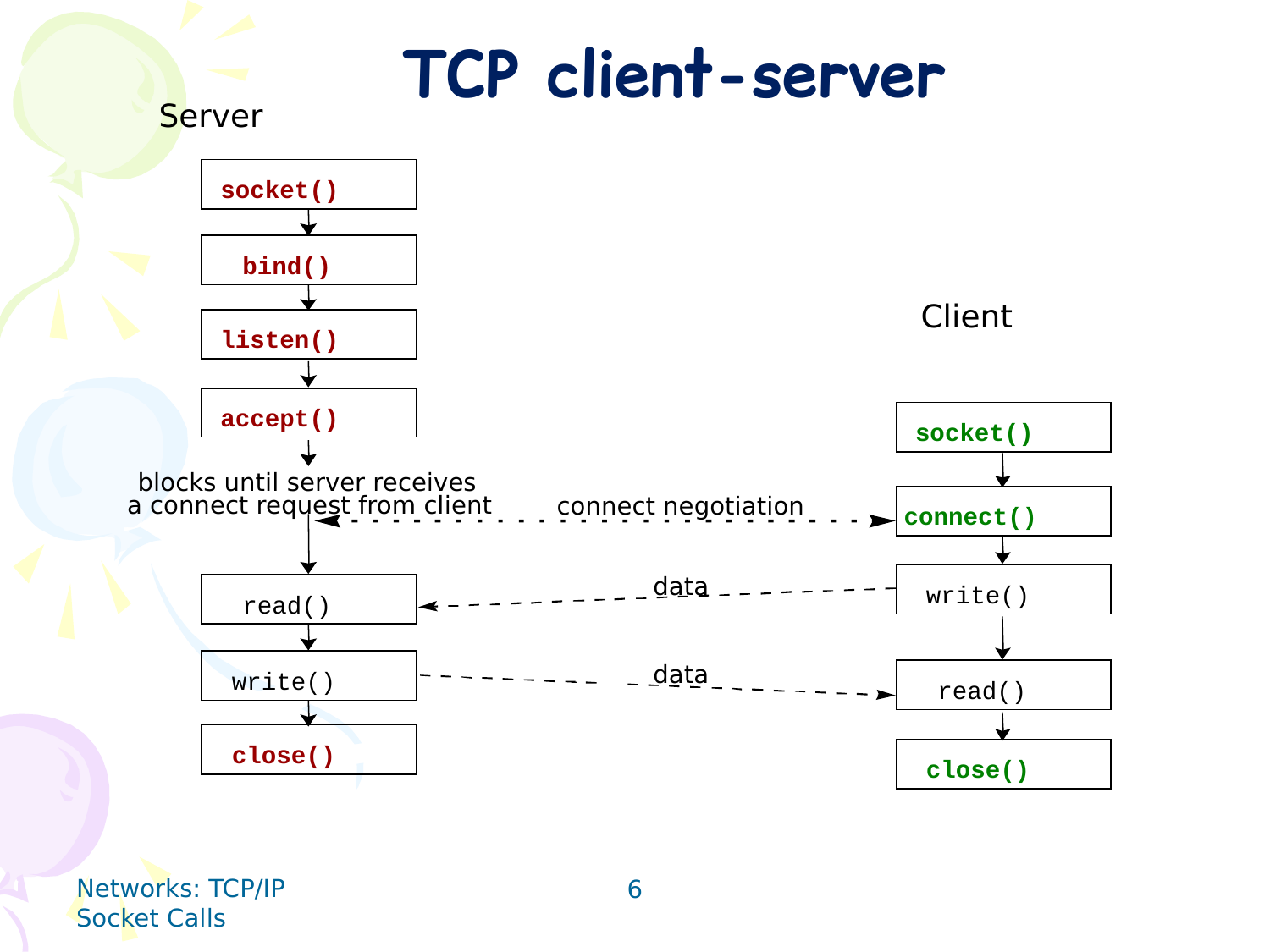

TCP client-server
Server

socket()

bind()

Client

listen()

accept()

socket()

blocks until server receives

a connect request from client

connect negotiation
connect()

data

write()

read()

data

write()

read()

close()

close()

Networks: TCP/IP Socket Calls
6